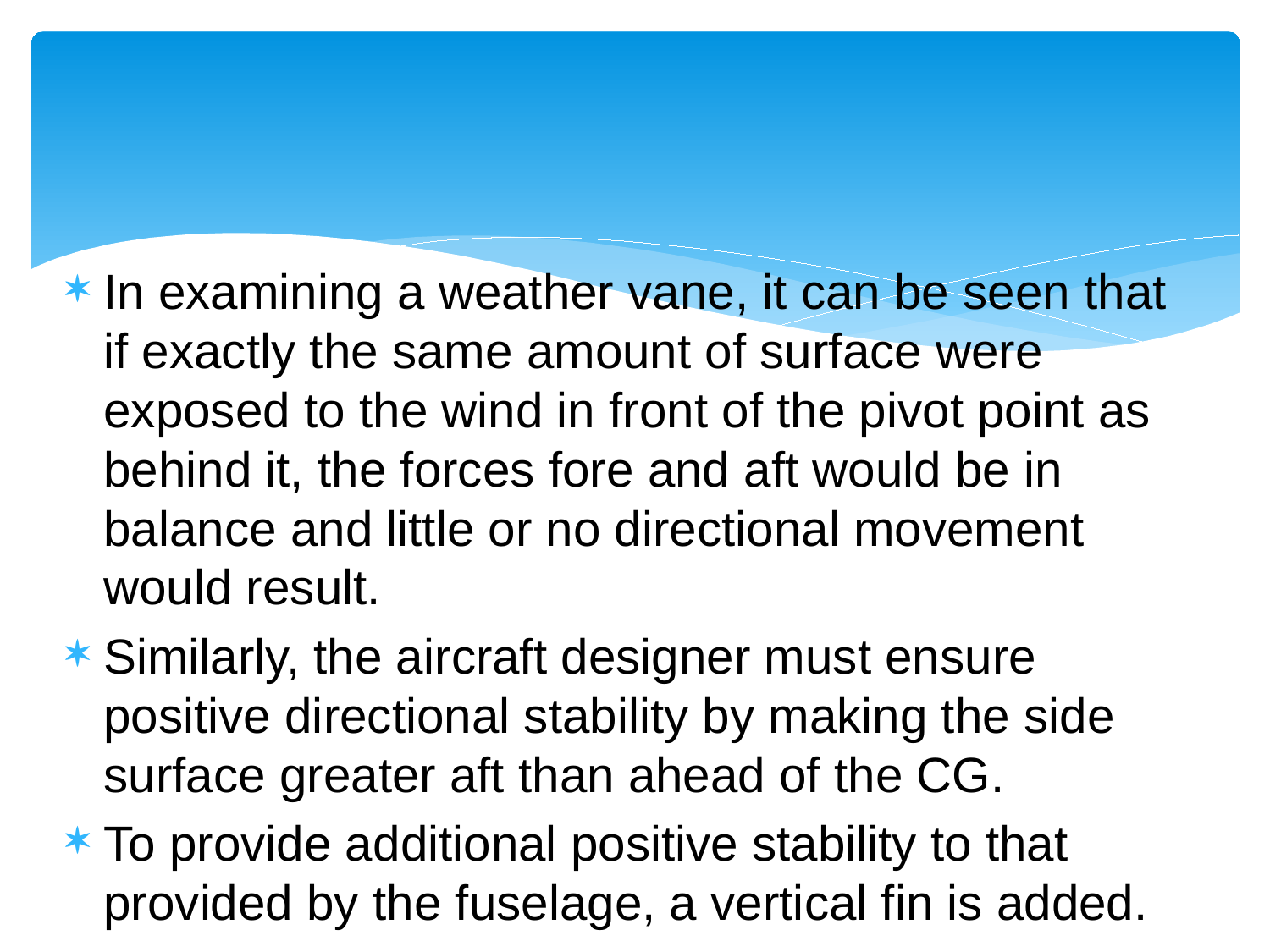

In examining a weather vane, it can be seen that if exactly the same amount of surface were exposed to the wind in front of the pivot point as behind it, the forces fore and aft would be in balance and little or no directional movement would result.
Similarly, the aircraft designer must ensure positive directional stability by making the side surface greater aft than ahead of the CG.
To provide additional positive stability to that provided by the fuselage, a vertical fin is added.